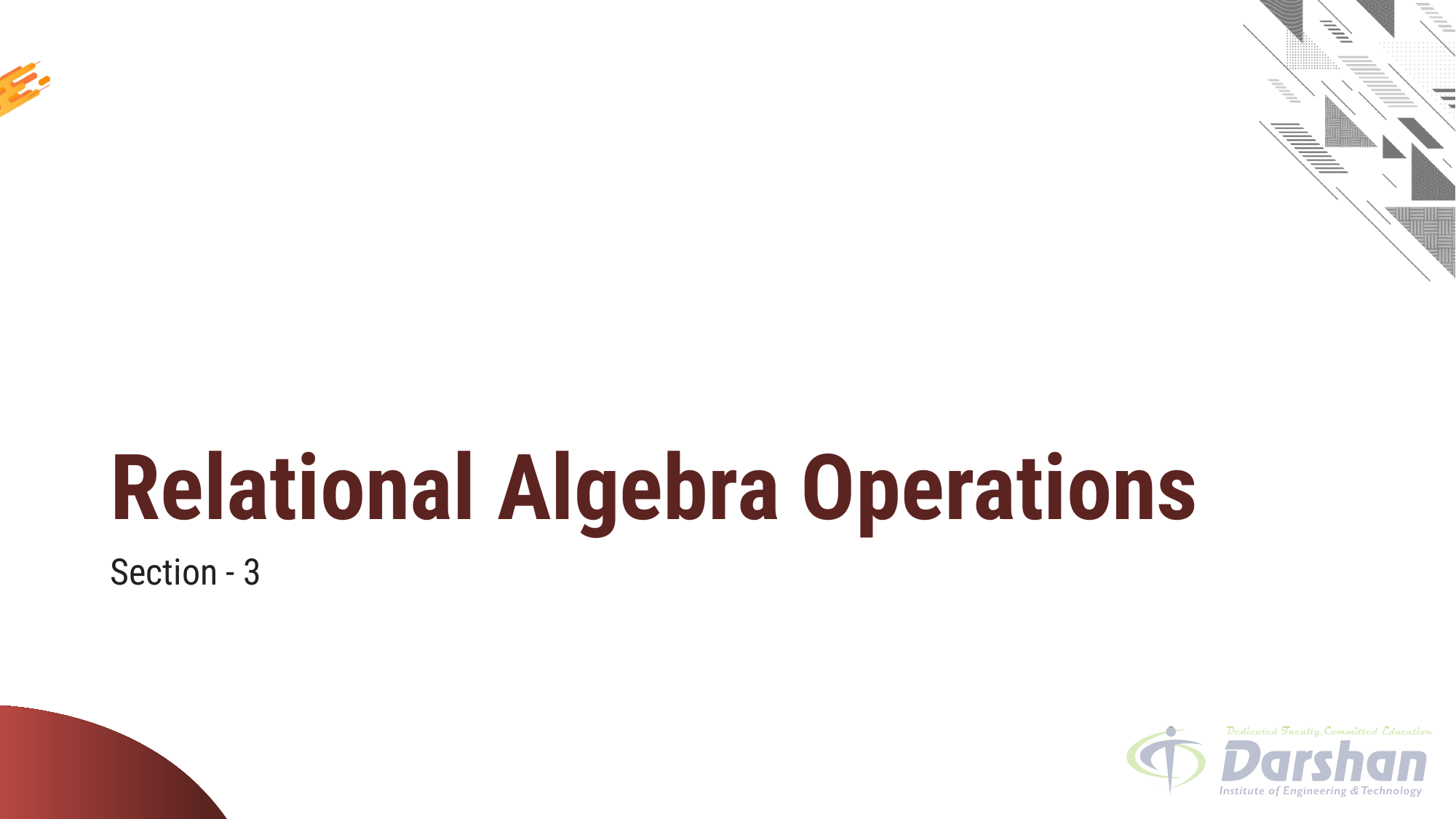

# Relational Algebra Operations
Section - 3